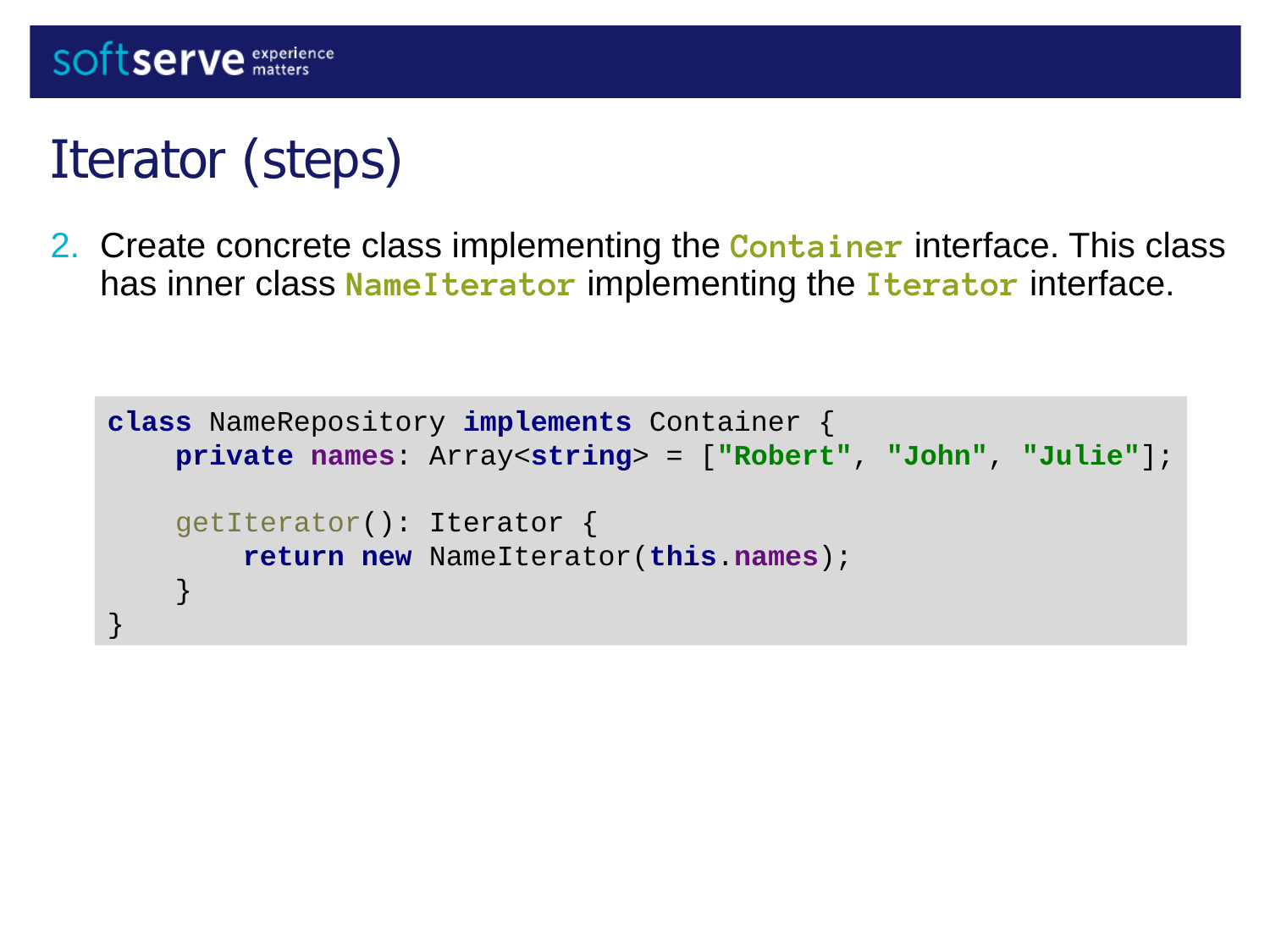

Iterator (steps)
Create concrete class implementing the Container interface. This class has inner class NameIterator implementing the Iterator interface.
class NameRepository implements Container {
    private names: Array<string> = ["Robert", "John", "Julie"];
    getIterator(): Iterator {
        return new NameIterator(this.names);
    }
}